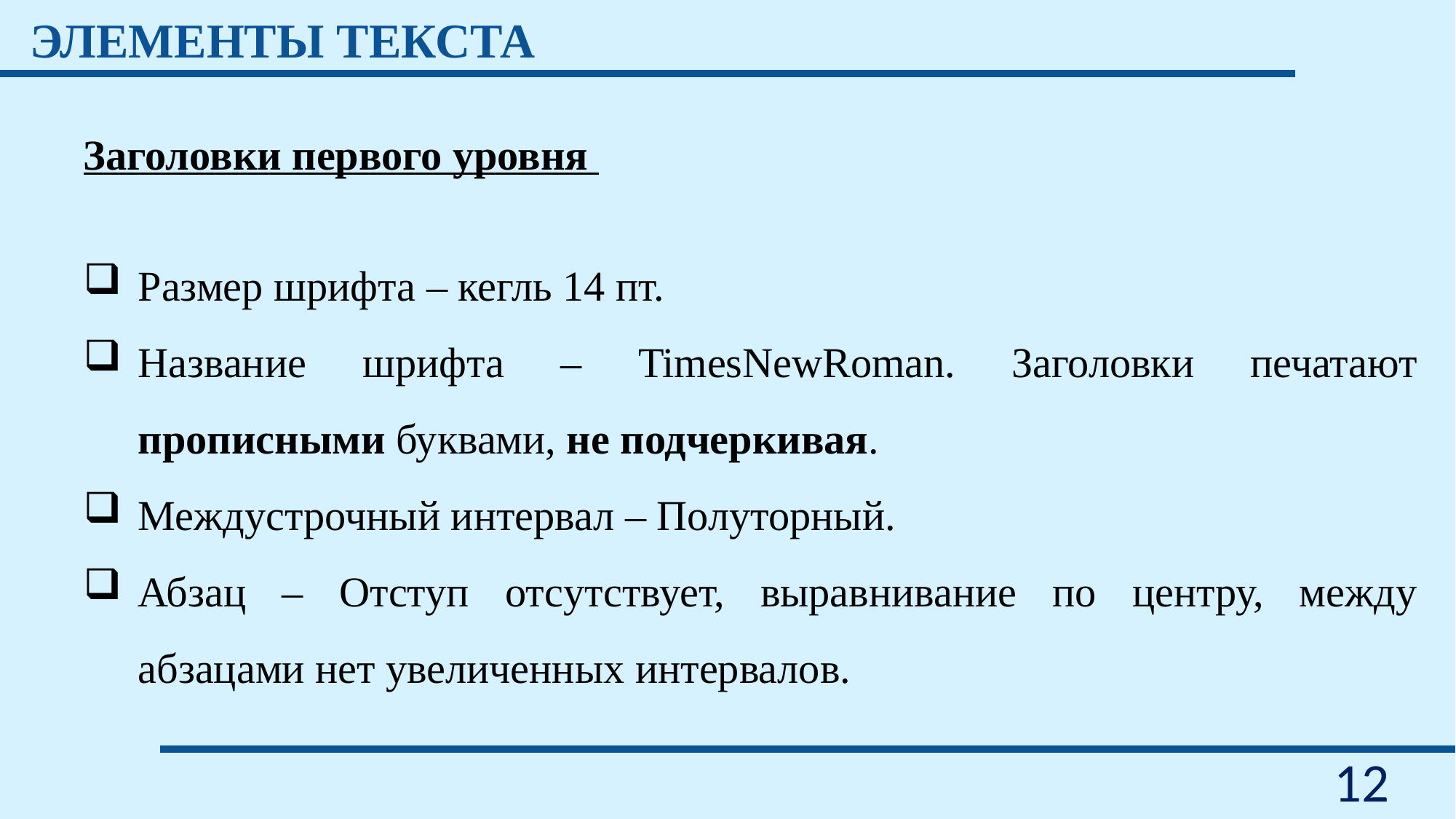

ЭЛЕМЕНТЫ ТЕКСТА
Заголовки первого уровня

Размер шрифта – кегль 14 пт.
Название шрифта – TimesNewRoman. Заголовки печатают прописными буквами, не подчеркивая.
Междустрочный интервал – Полуторный.
Абзац – Отступ отсутствует, выравнивание по центру, между абзацами нет увеличенных интервалов.
12